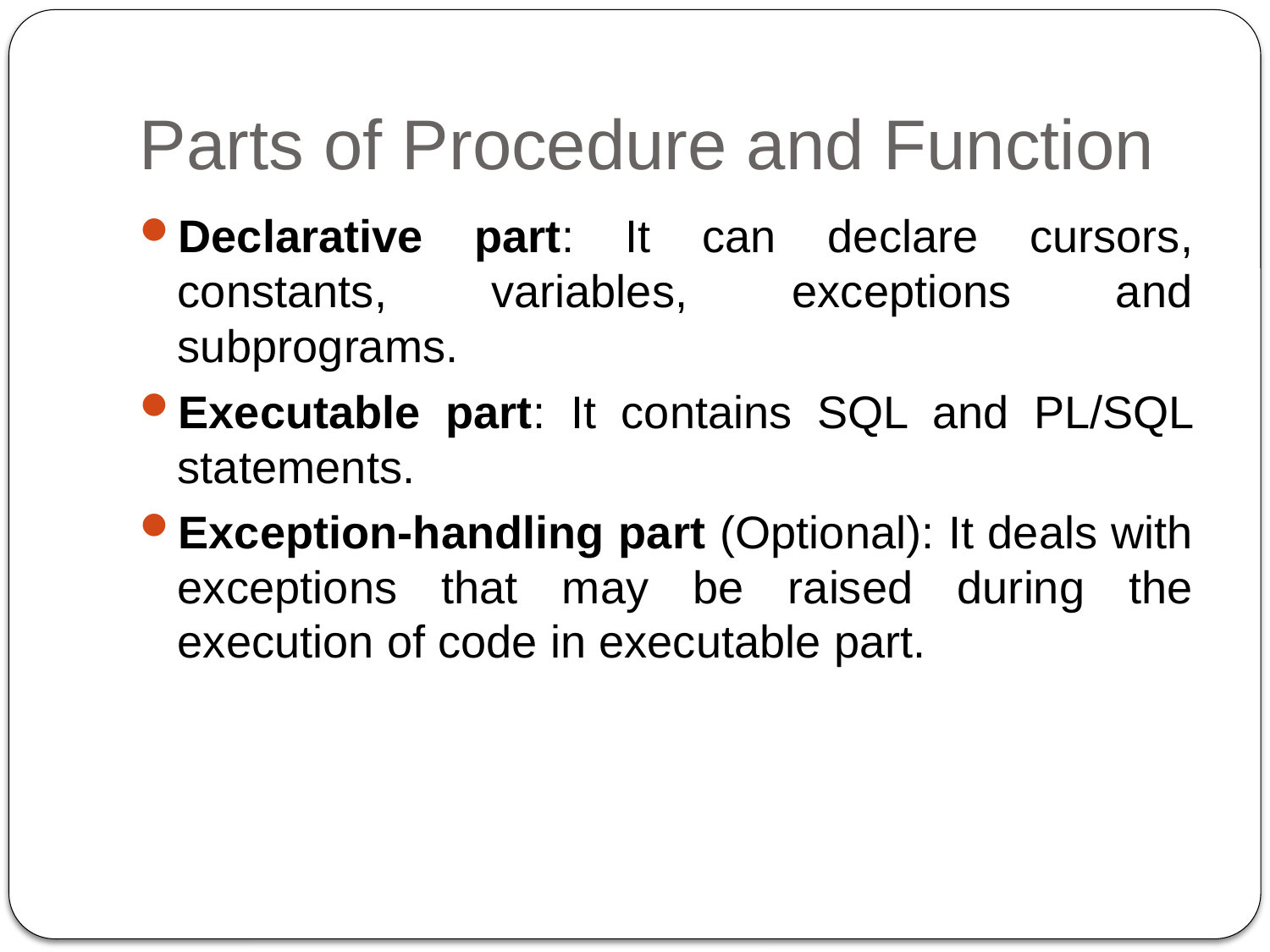

# Parts of Procedure and Function
Declarative part: It can declare cursors, constants, variables, exceptions and subprograms.
Executable part: It contains SQL and PL/SQL statements.
Exception-handling part (Optional): It deals with exceptions that may be raised during the execution of code in executable part.